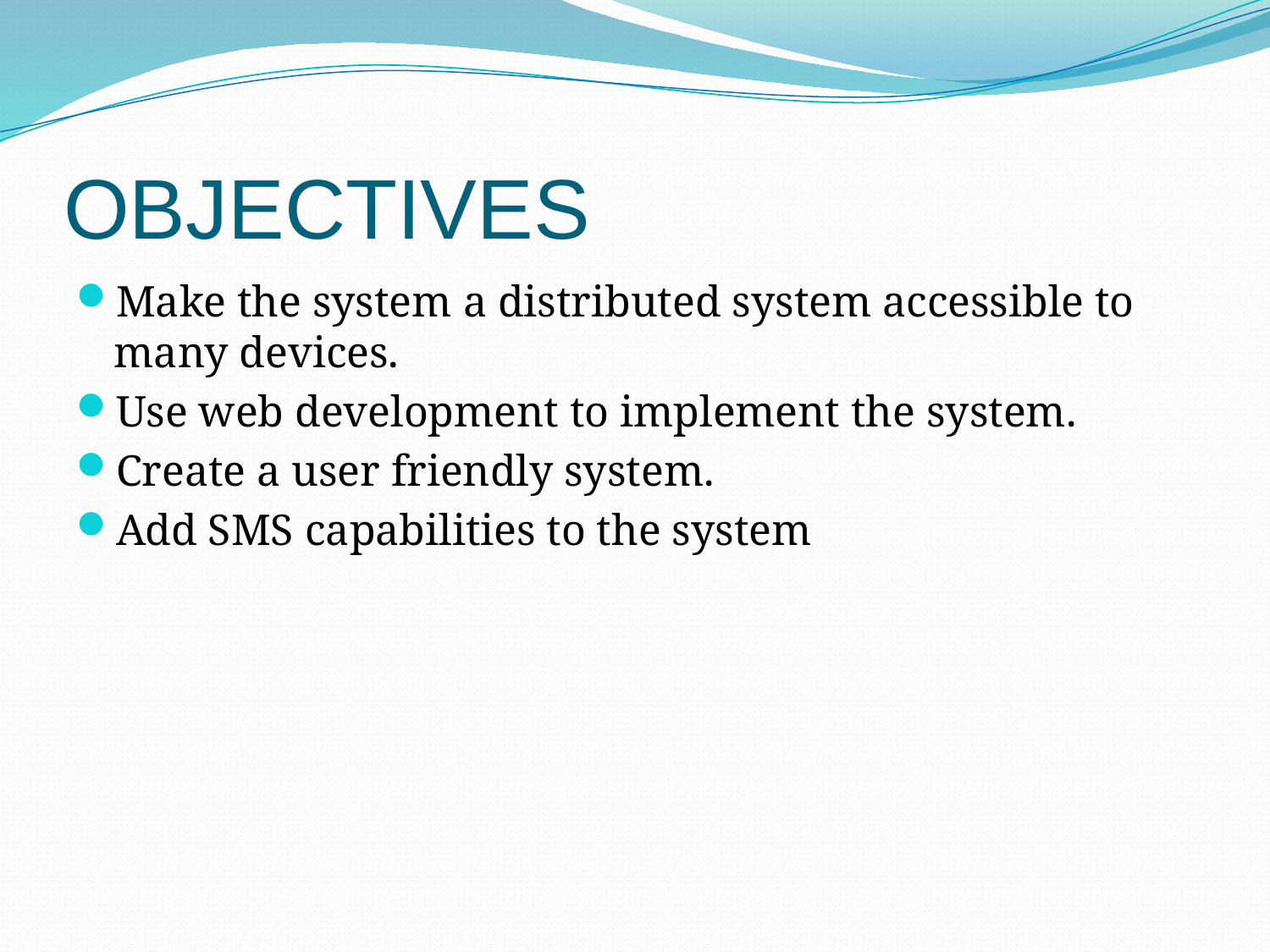

# OBJECTIVES
Make the system a distributed system accessible to many devices.
Use web development to implement the system.
Create a user friendly system.
Add SMS capabilities to the system